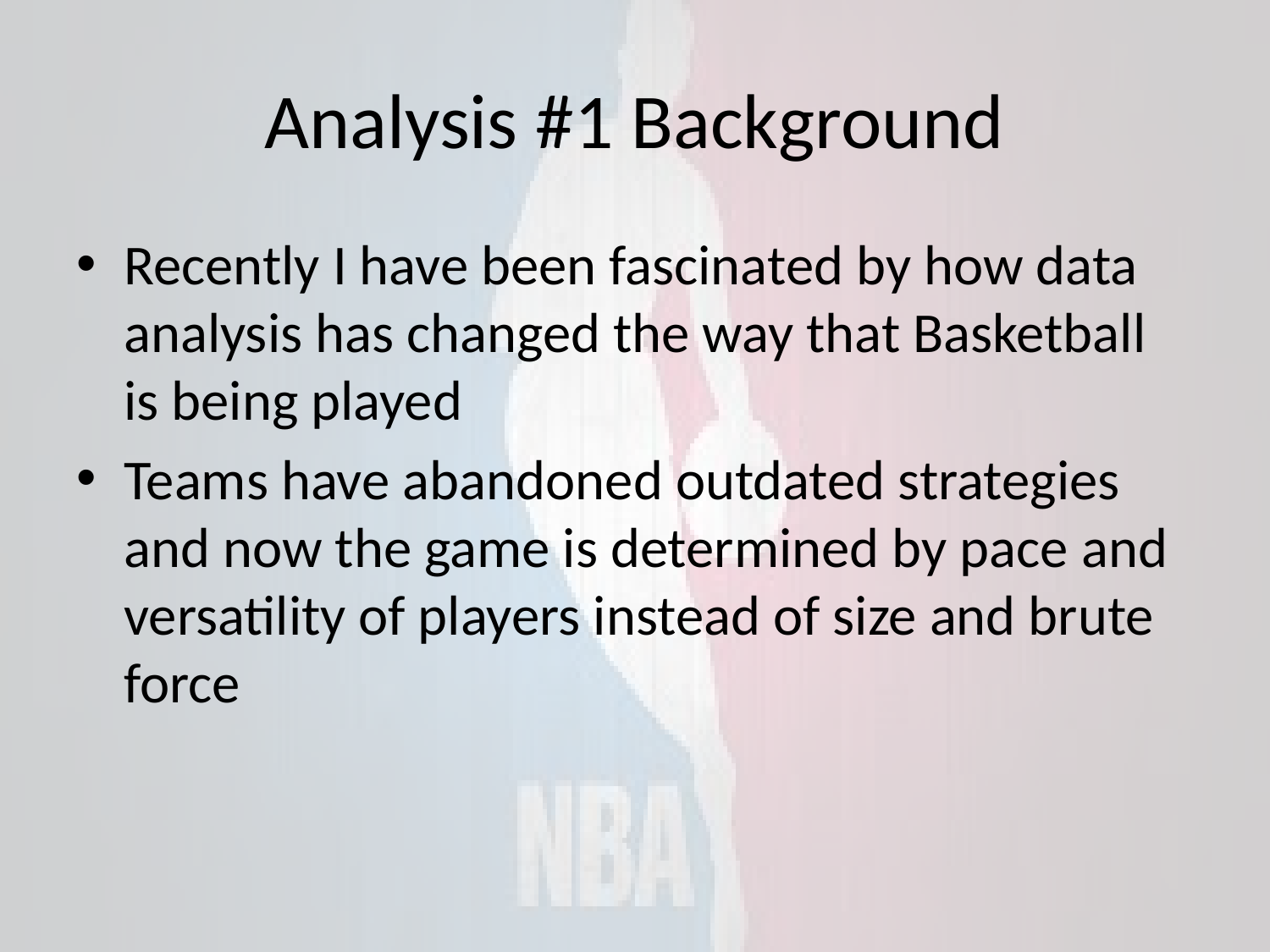

# Analysis #1 Background
Recently I have been fascinated by how data analysis has changed the way that Basketball is being played
Teams have abandoned outdated strategies and now the game is determined by pace and versatility of players instead of size and brute force